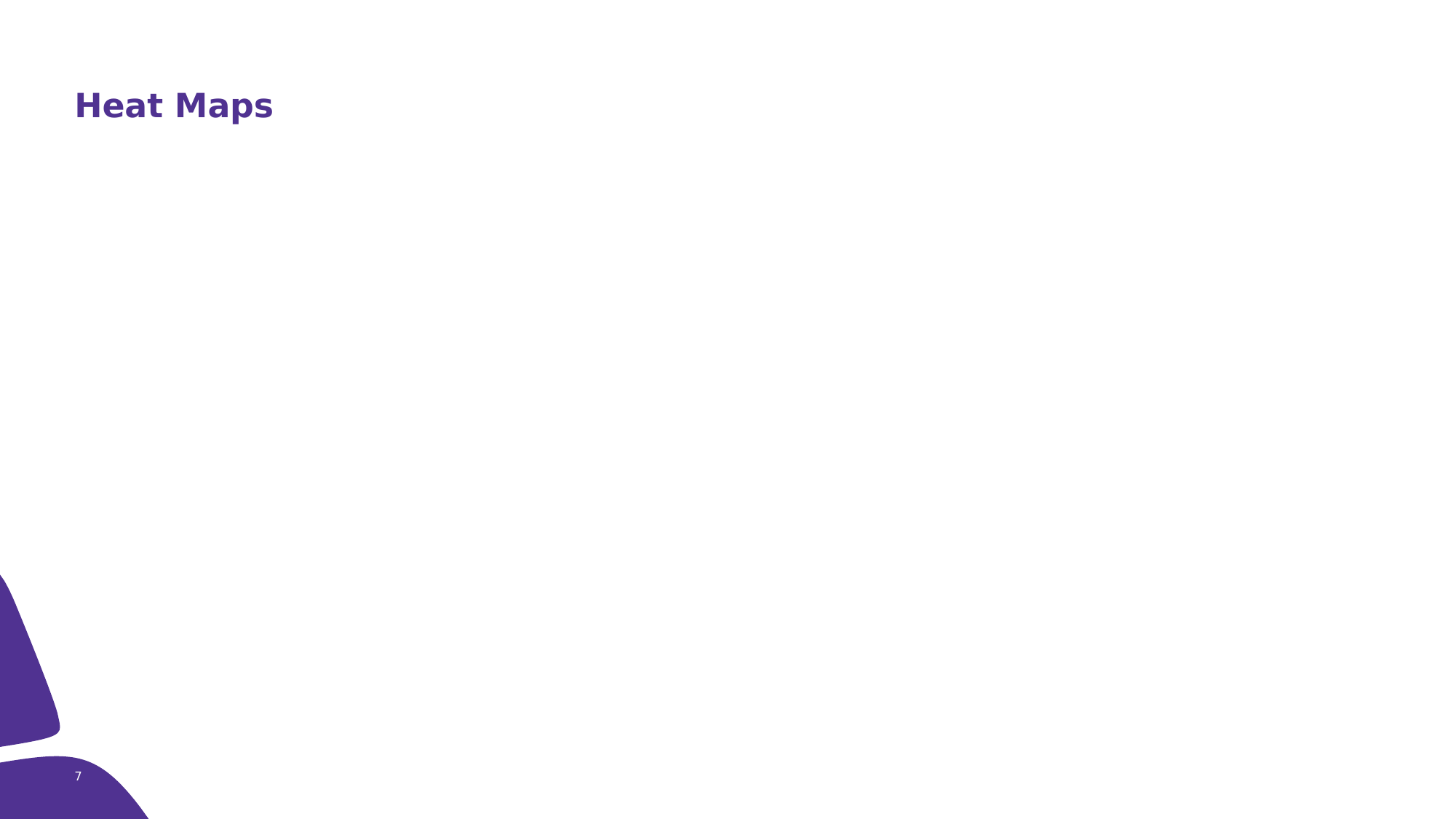

# Heat Maps

7

OSI Pi Infrastructure Next Steps